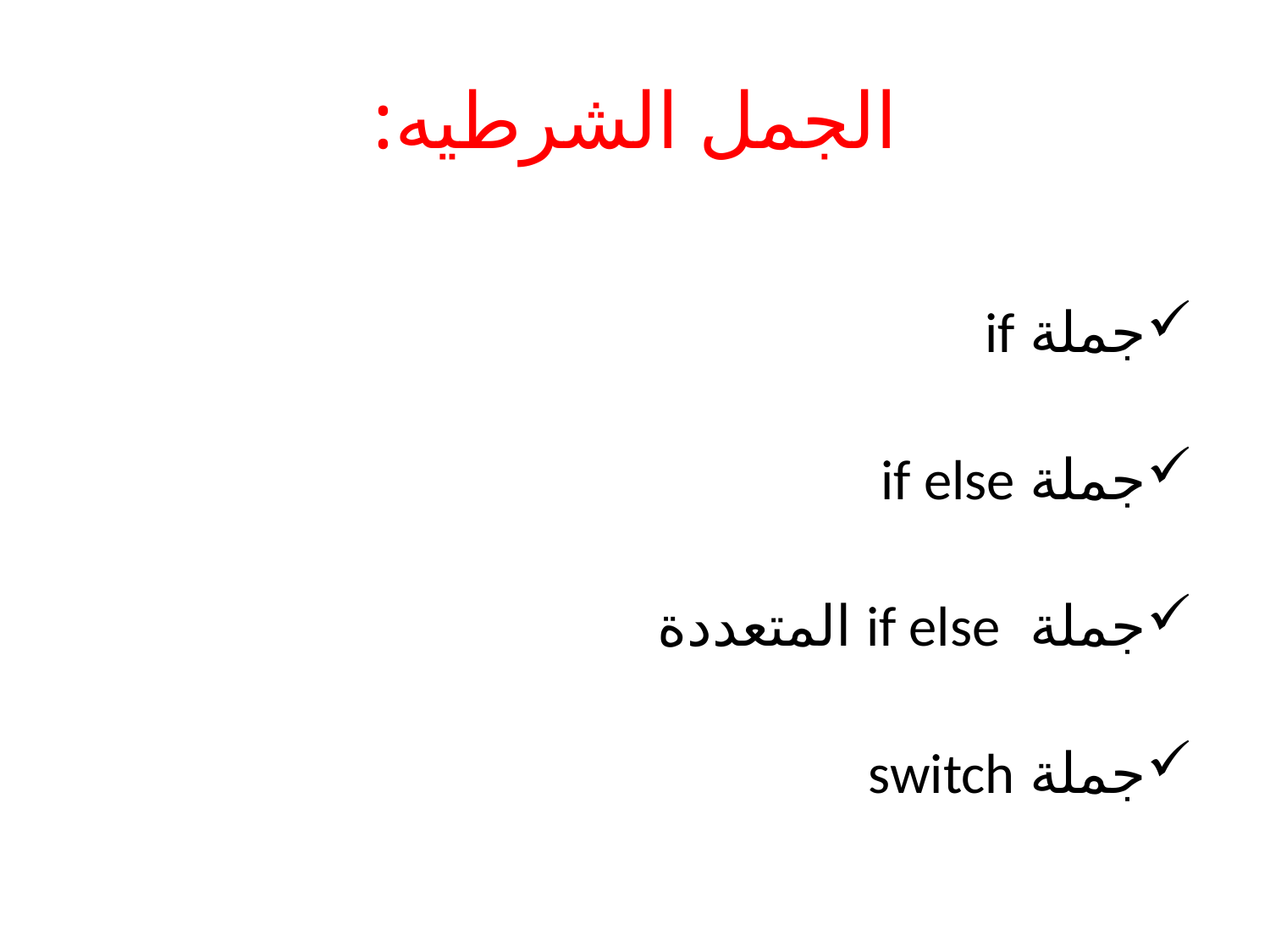

# الجمل الشرطيه:
جملة if
جملة if else
جملة  if else المتعددة
جملة switch